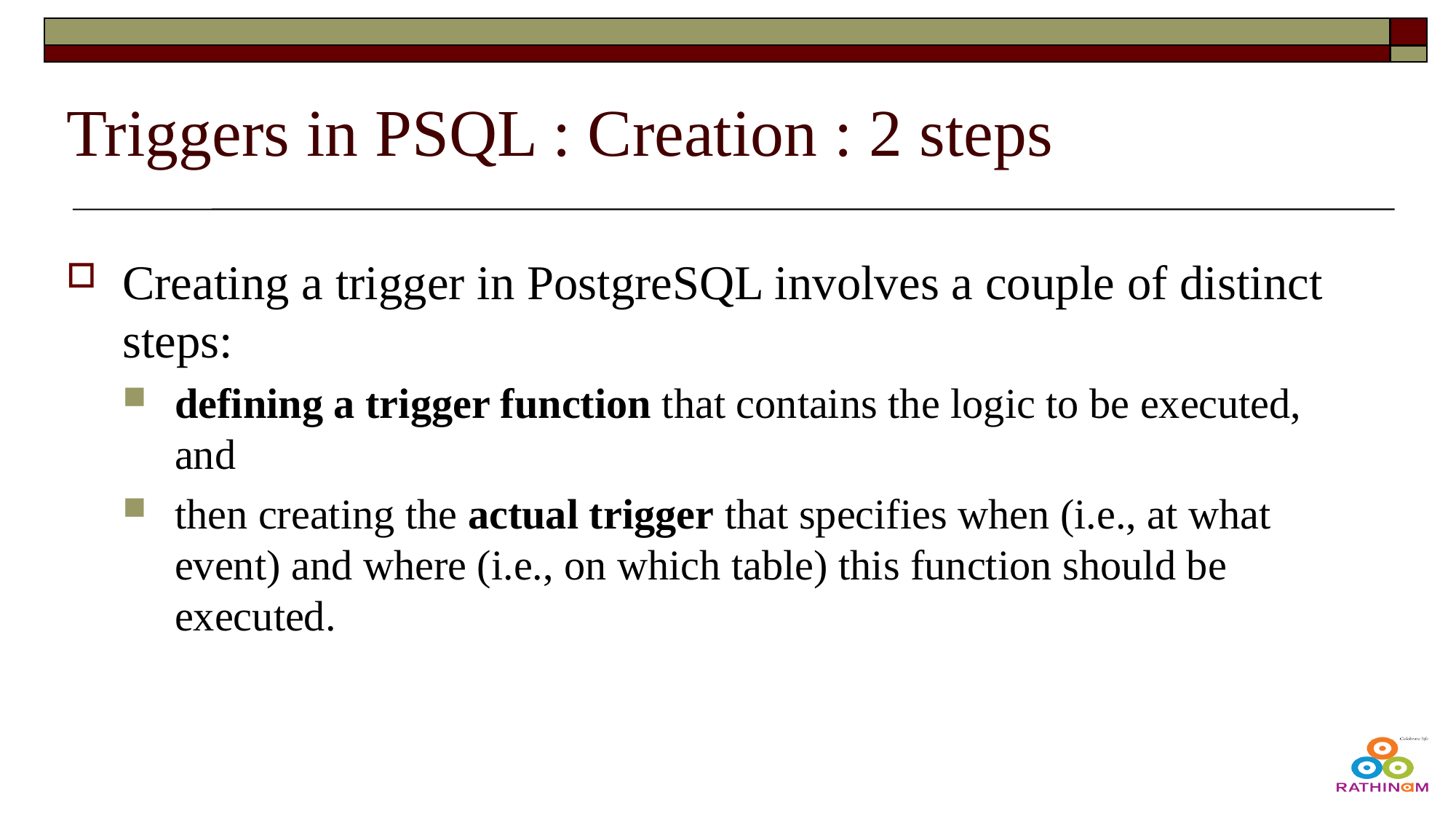

# Triggers in PSQL : Creation : 2 steps
Creating a trigger in PostgreSQL involves a couple of distinct steps:
defining a trigger function that contains the logic to be executed, and
then creating the actual trigger that specifies when (i.e., at what event) and where (i.e., on which table) this function should be executed.